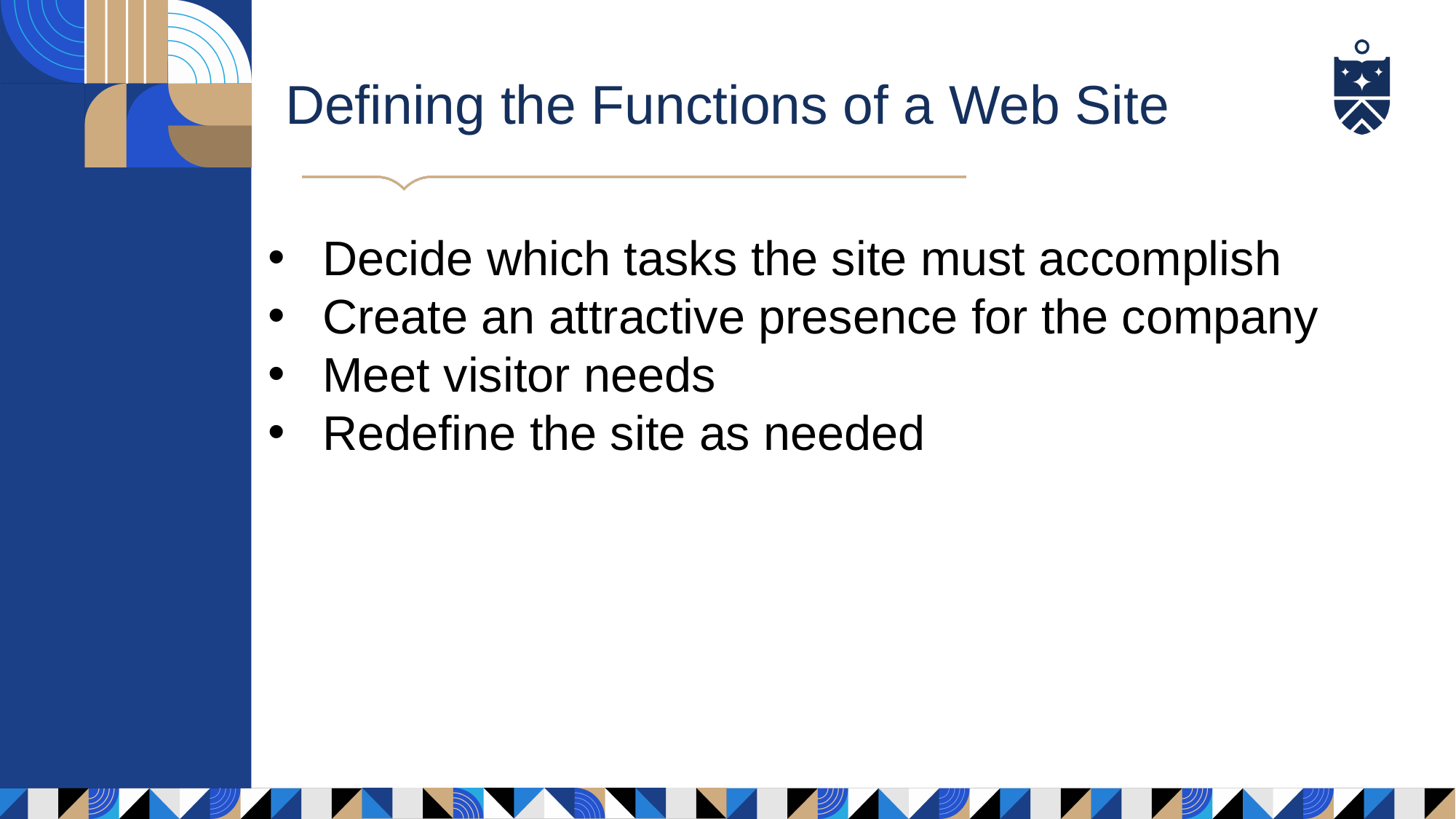

Defining the Functions of a Web Site
Decide which tasks the site must accomplish
Create an attractive presence for the company
Meet visitor needs
Redefine the site as needed